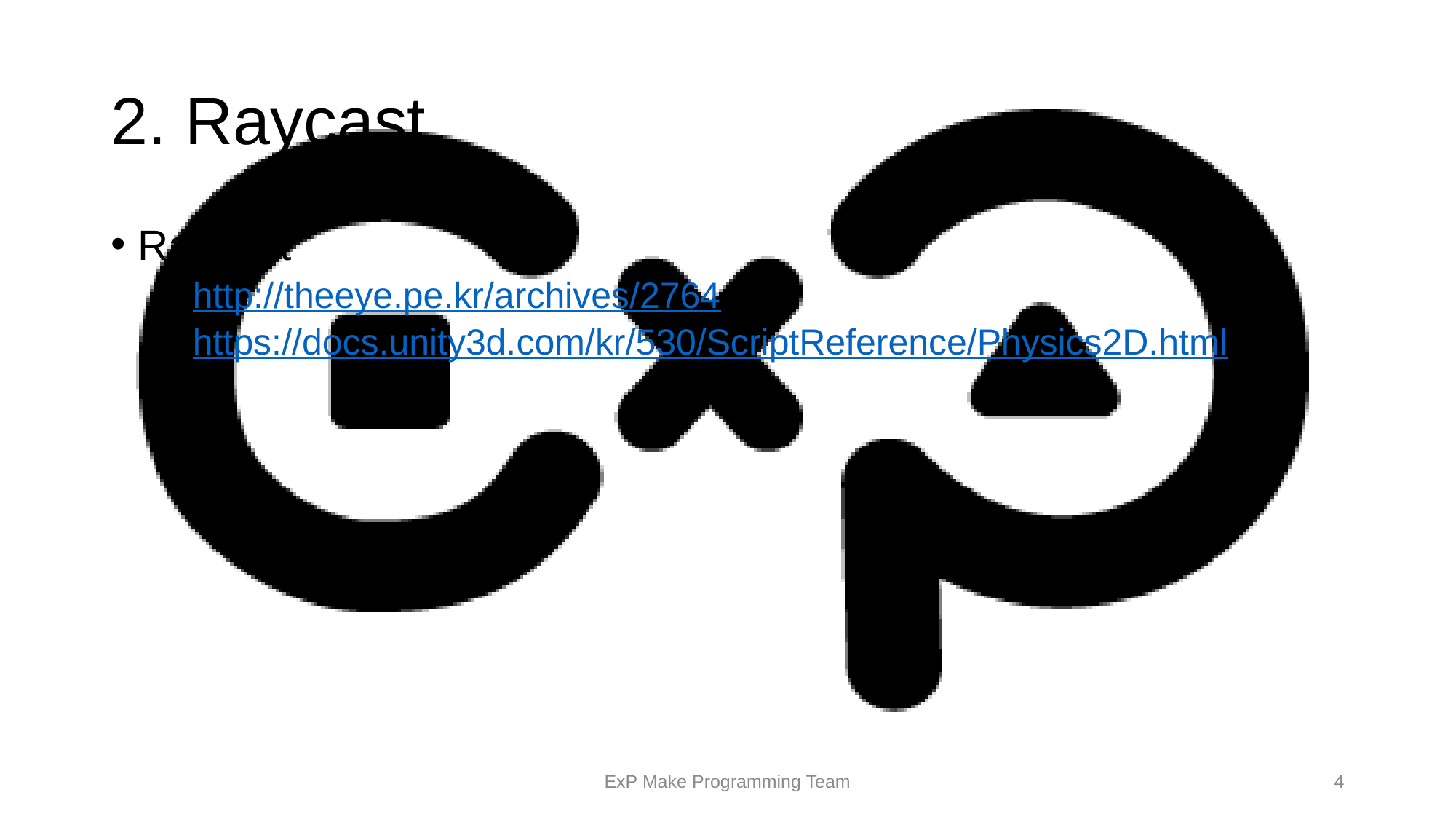

# 2. Raycast
Raycast
http://theeye.pe.kr/archives/2764
https://docs.unity3d.com/kr/530/ScriptReference/Physics2D.html
ExP Make Programming Team
4